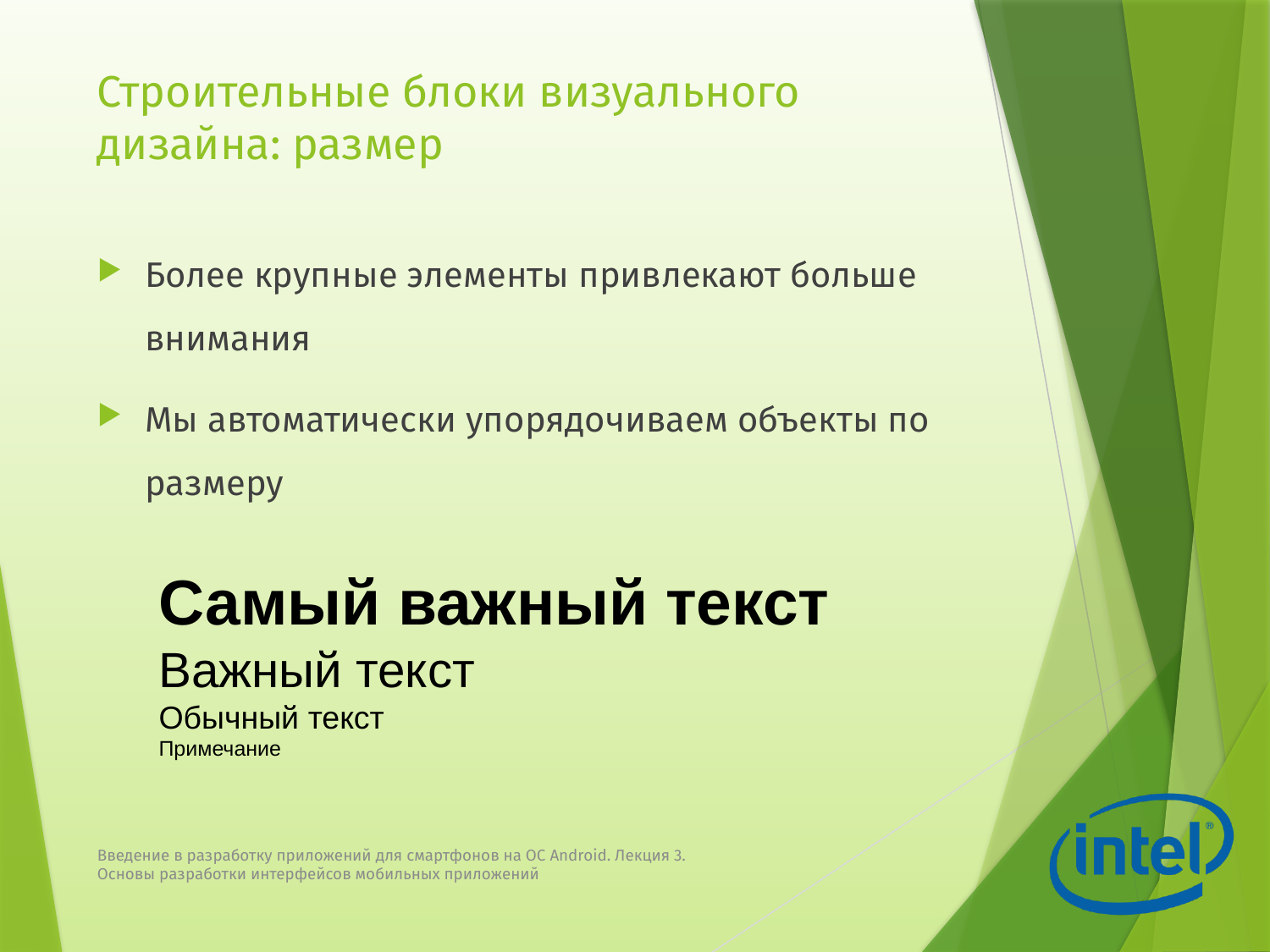

# Строительные блоки визуального дизайна: размер
Более крупные элементы привлекают больше внимания
Мы автоматически упорядочиваем объекты по размеру
Самый важный текст
Важный текст
Обычный текст
Примечание
Введение в разработку приложений для смартфонов на ОС Android. Лекция 3. Основы разработки интерфейсов мобильных приложений